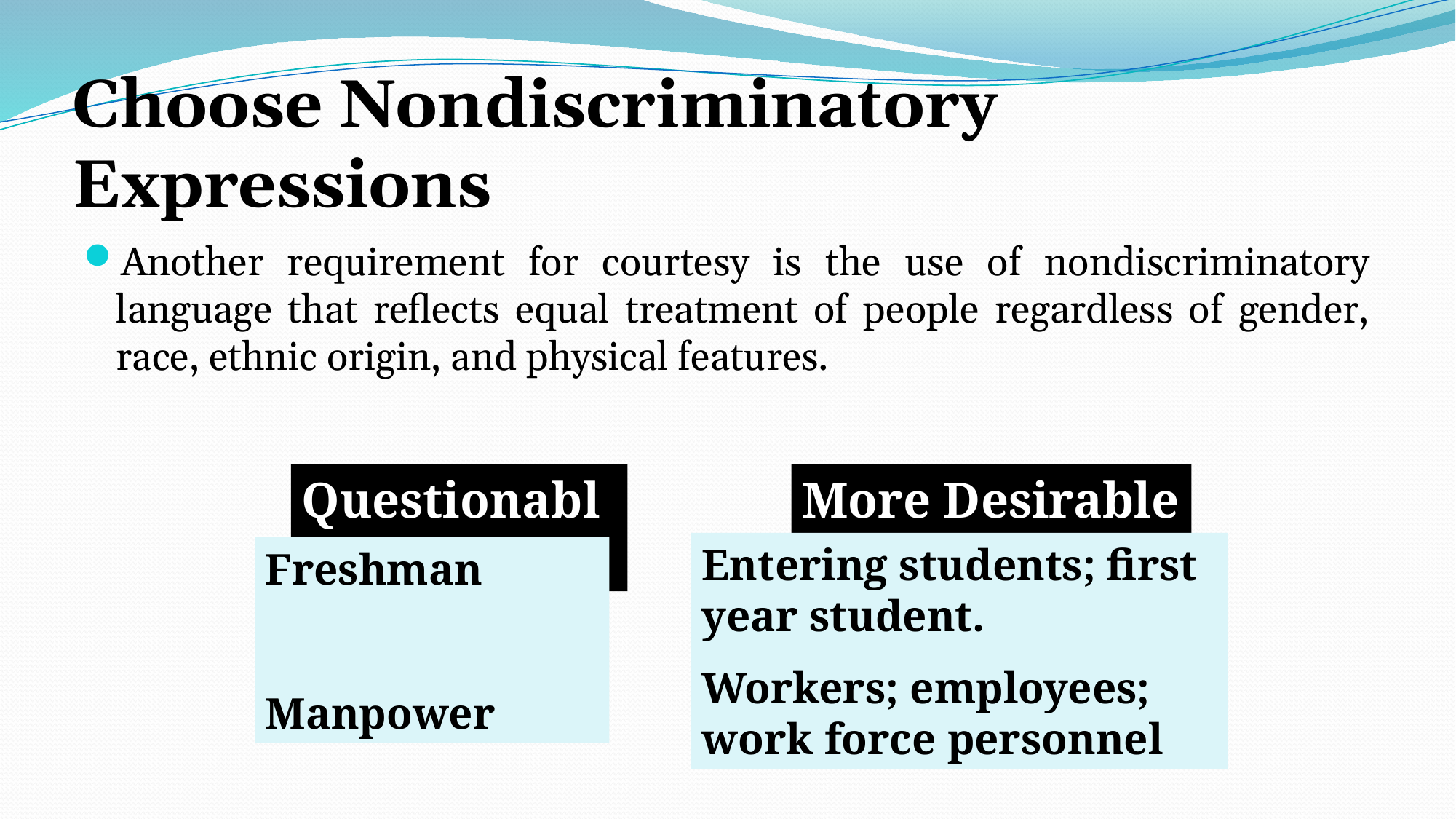

# Choose Nondiscriminatory Expressions
Another requirement for courtesy is the use of nondiscriminatory language that reflects equal treatment of people regardless of gender, race, ethnic origin, and physical features.

Questionable
More Desirable
Entering students; first year student.
Workers; employees; work force personnel
Freshman

Manpower